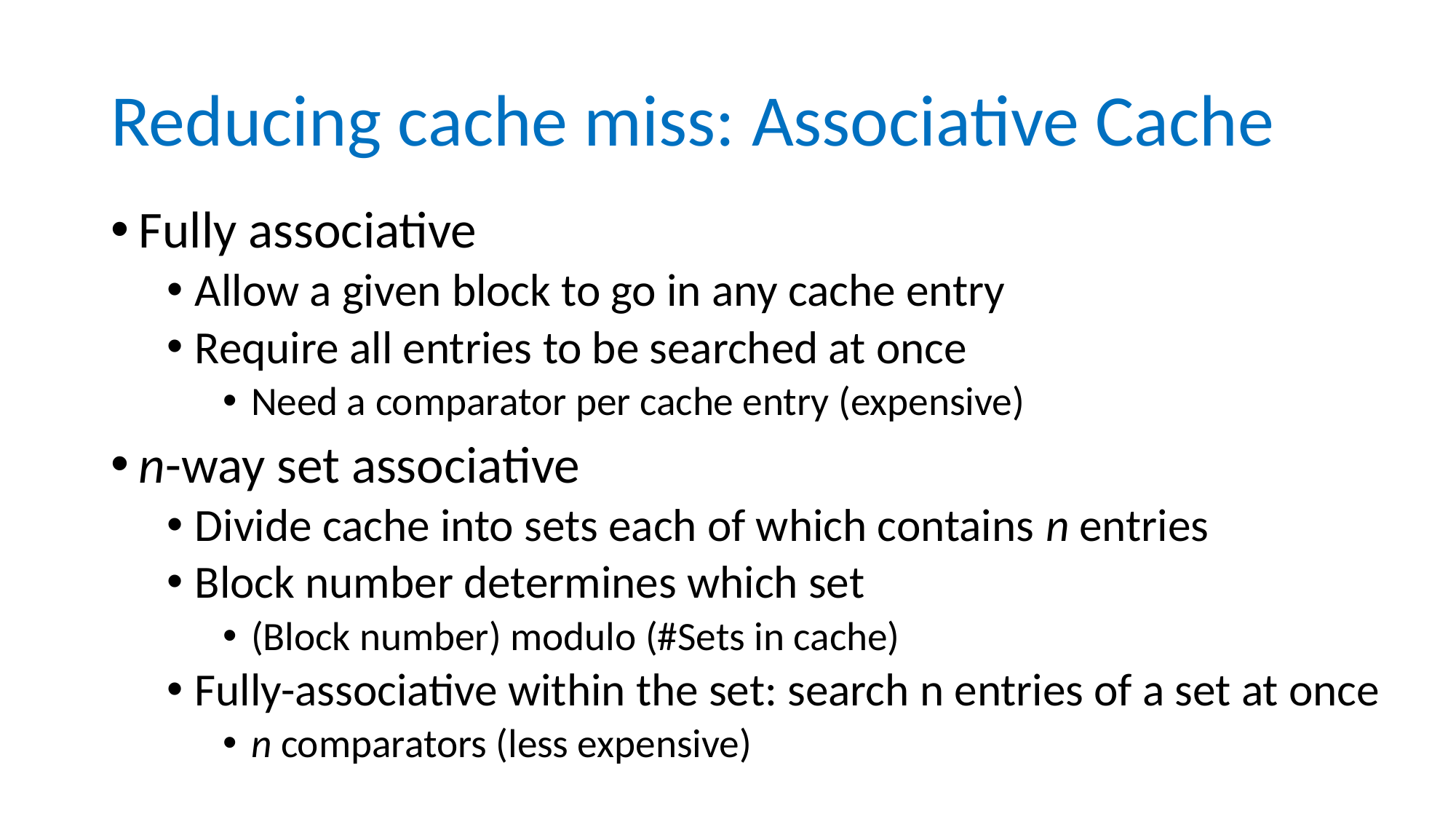

# Reducing cache miss: Associative Cache
Fully associative
Allow a given block to go in any cache entry
Require all entries to be searched at once
Need a comparator per cache entry (expensive)
n-way set associative
Divide cache into sets each of which contains n entries
Block number determines which set
(Block number) modulo (#Sets in cache)
Fully-associative within the set: search n entries of a set at once
n comparators (less expensive)